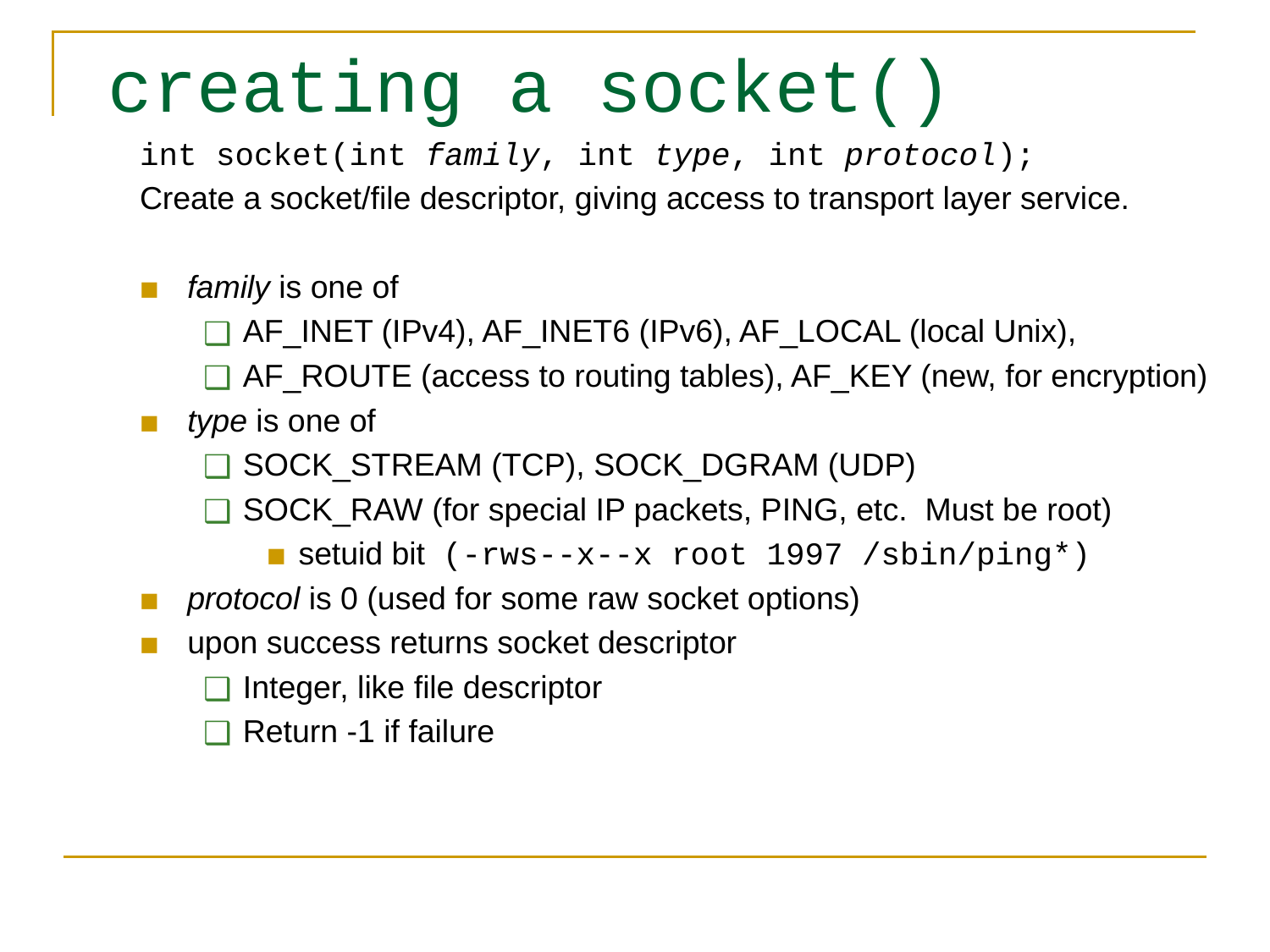

# creating a socket()
int socket(int family, int type, int protocol);
Create a socket/file descriptor, giving access to transport layer service.

family is one of
AF_INET (IPv4), AF_INET6 (IPv6), AF_LOCAL (local Unix),
AF_ROUTE (access to routing tables), AF_KEY (new, for encryption)
type is one of
SOCK_STREAM (TCP), SOCK_DGRAM (UDP)
SOCK_RAW (for special IP packets, PING, etc.  Must be root)
setuid bit  (-rws--x--x root 1997 /sbin/ping*)
protocol is 0 (used for some raw socket options)
upon success returns socket descriptor
Integer, like file descriptor
Return -1 if failure